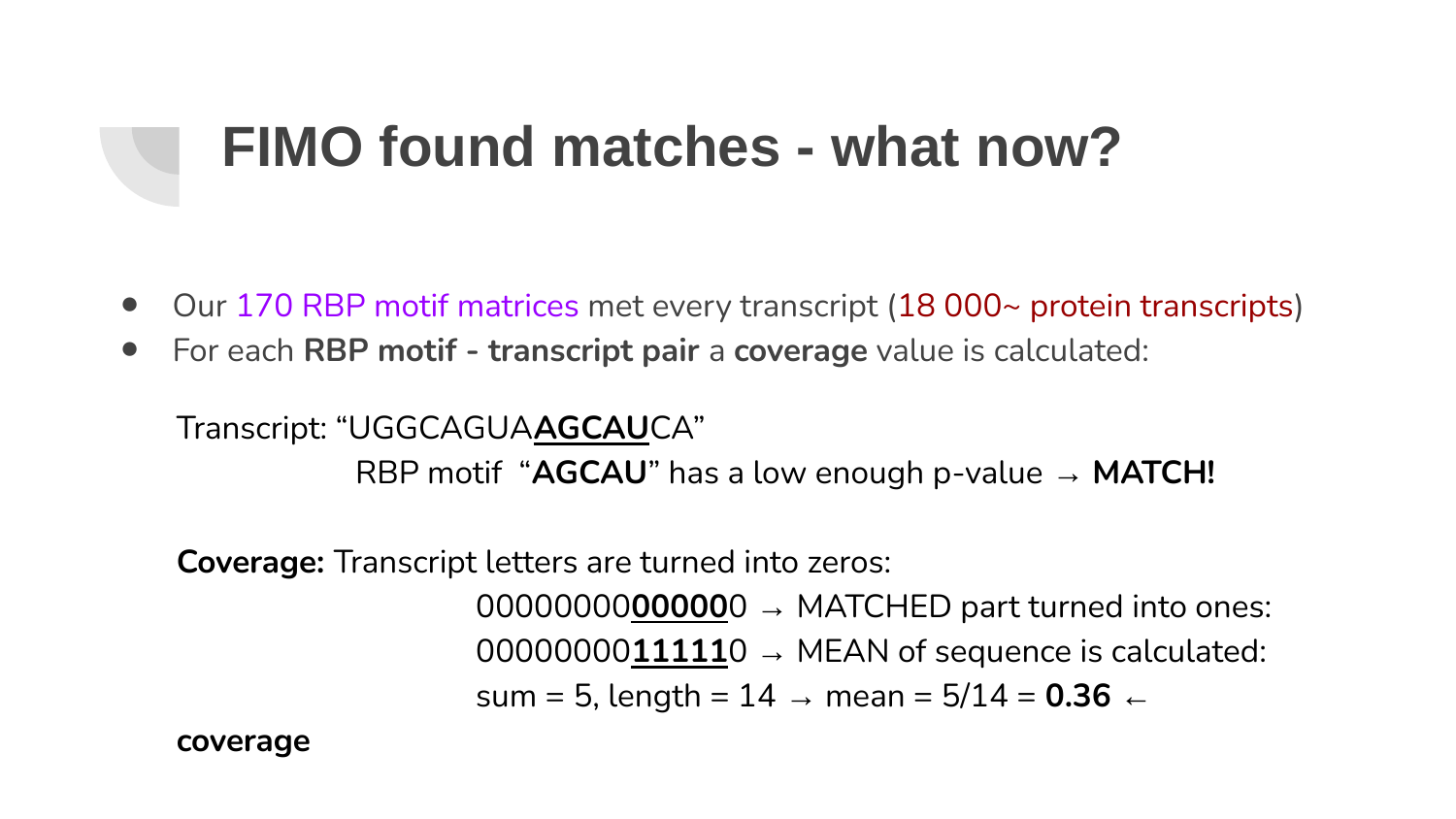

# FIMO found matches - what now?
Our 170 RBP motif matrices met every transcript (18 000~ protein transcripts)
For each RBP motif - transcript pair a coverage value is calculated:
Transcript: “UGGCAGUAAGCAUCA”
    RBP motif  “AGCAU” has a low enough p-value → MATCH!

Coverage: Transcript letters are turned into zeros:
		 00000000000000 → MATCHED part turned into ones:
		 00000000111110 → MEAN of sequence is calculated:
		 sum = 5, length = 14 → mean = 5/14 = 0.36 ← coverage